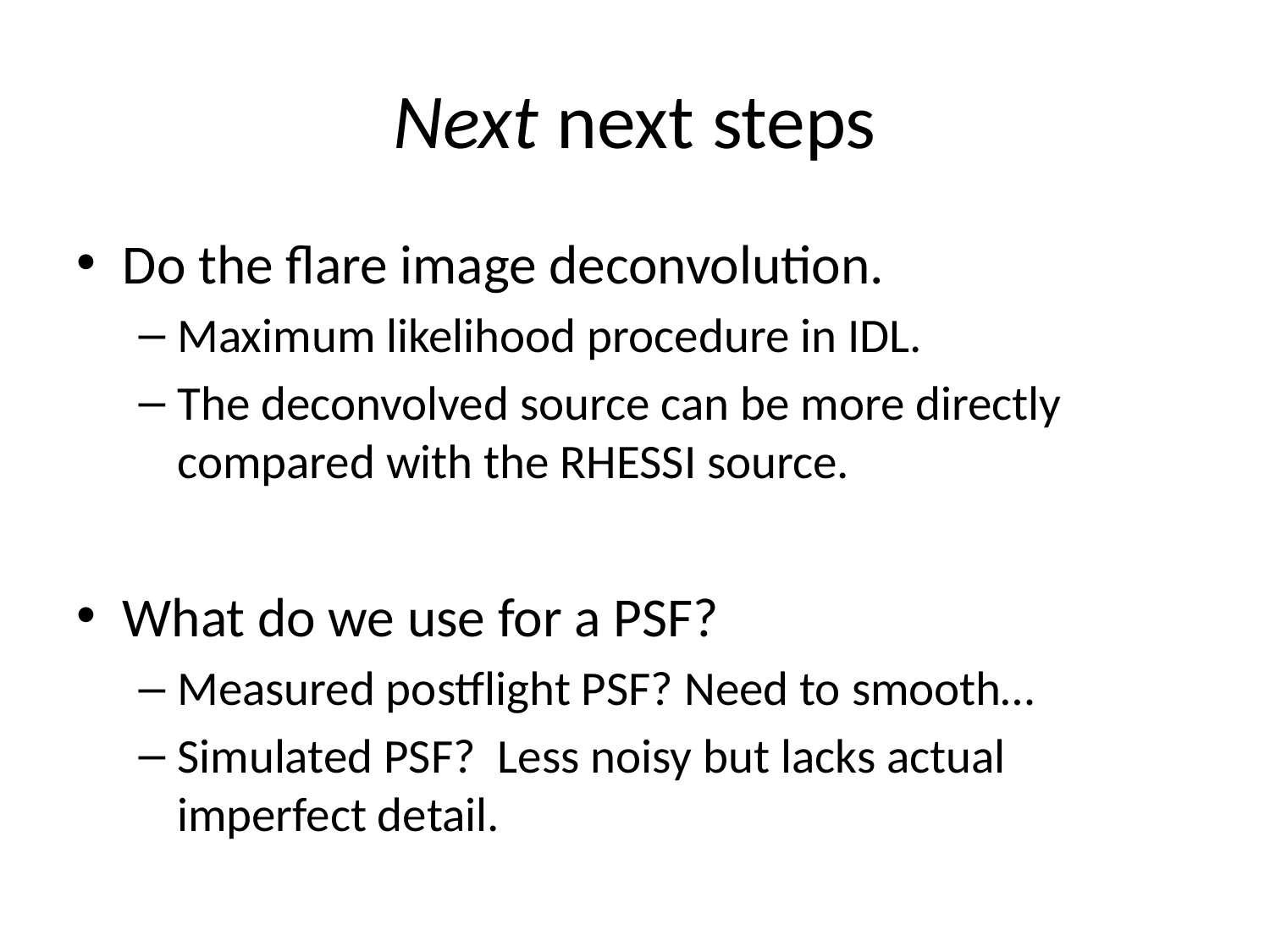

# Next next steps
Do the flare image deconvolution.
Maximum likelihood procedure in IDL.
The deconvolved source can be more directly compared with the RHESSI source.

What do we use for a PSF?
Measured postflight PSF? Need to smooth…
Simulated PSF?  Less noisy but lacks actual imperfect detail.